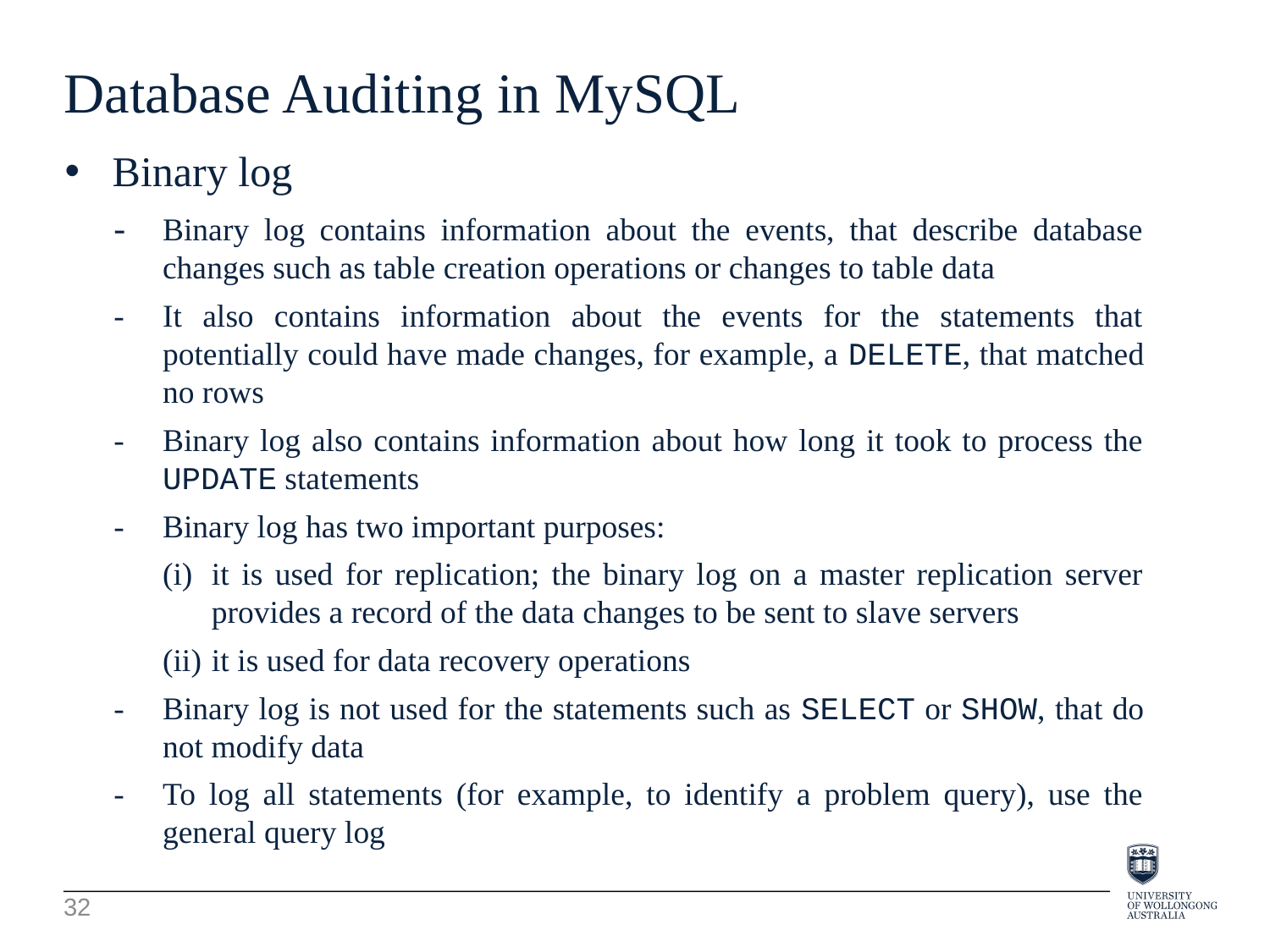

Database Auditing in MySQL
Binary log
-	Binary log contains information about the events, that describe database changes such as table creation operations or changes to table data
-	It also contains information about the events for the statements that potentially could have made changes, for example, a DELETE, that matched no rows
-	Binary log also contains information about how long it took to process the UPDATE statements
-	Binary log has two important purposes:
(i)	it is used for replication; the binary log on a master replication server provides a record of the data changes to be sent to slave servers
(ii)	it is used for data recovery operations
-	Binary log is not used for the statements such as SELECT or SHOW, that do not modify data
-	To log all statements (for example, to identify a problem query), use the general query log

32